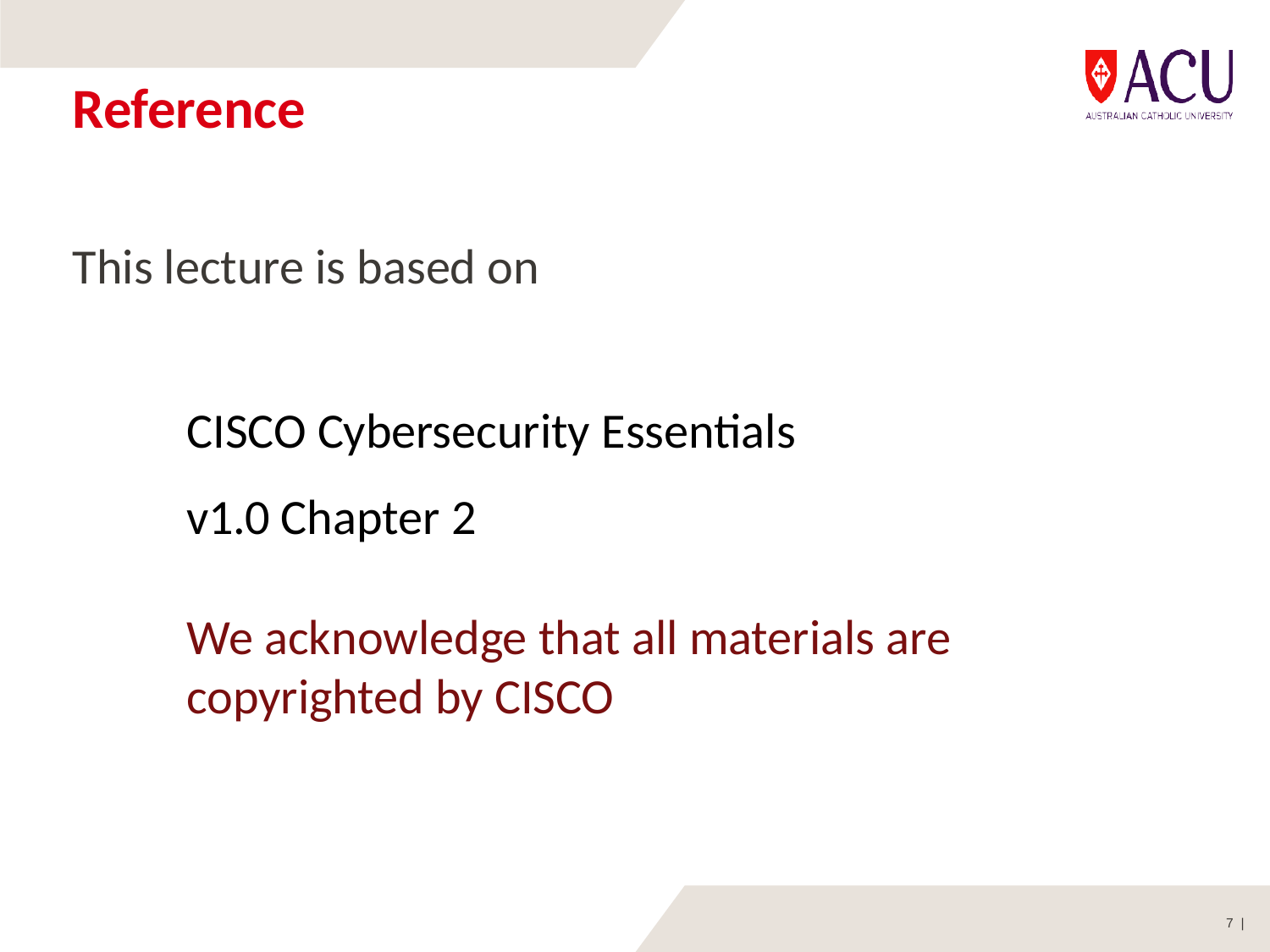

# Reference
This lecture is based on

CISCO Cybersecurity Essentials v1.0 Chapter 2

We acknowledge that all materials are copyrighted by CISCO
7 |